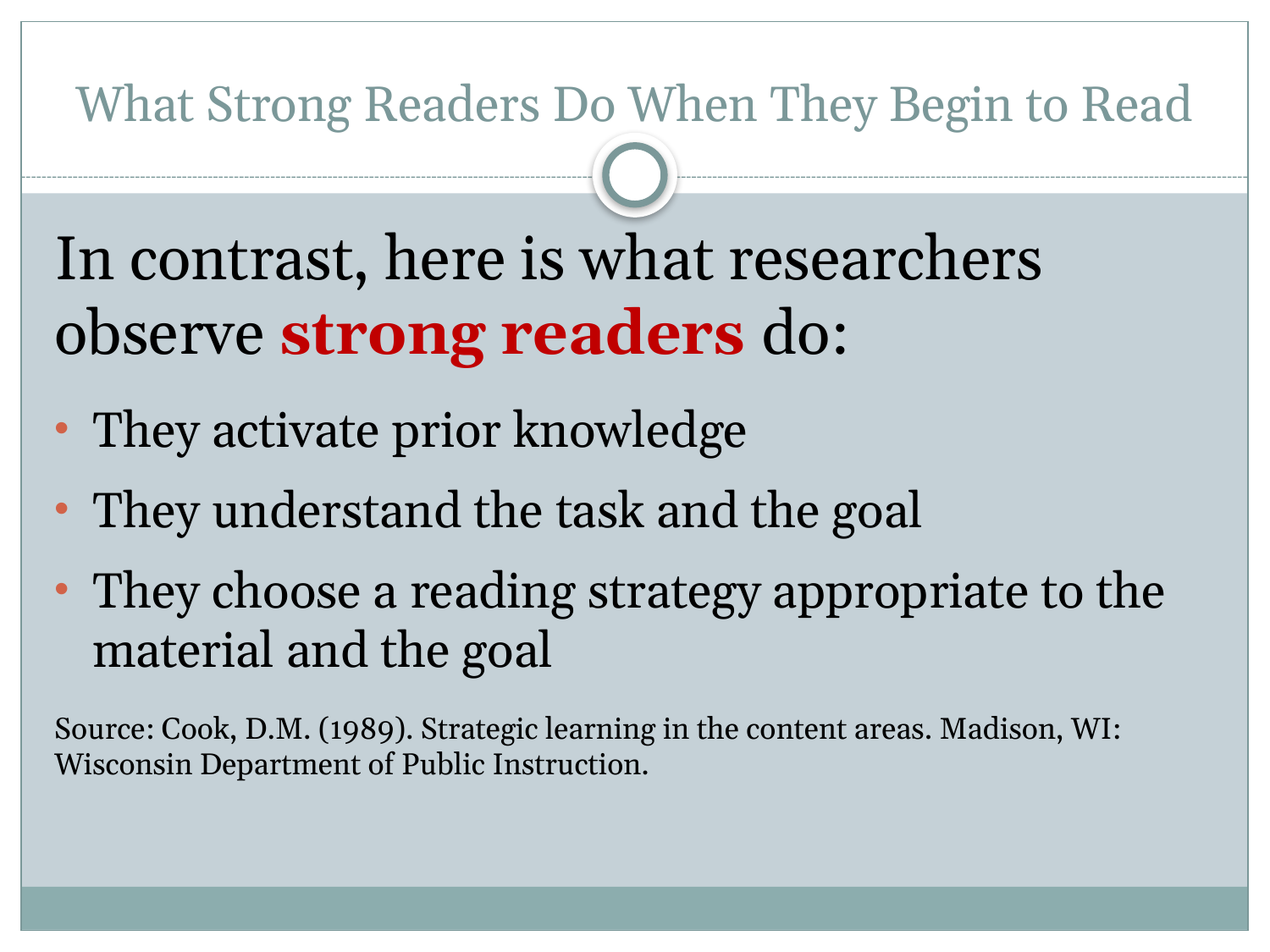

# What Strong Readers Do When They Begin to Read
In contrast, here is what researchers observe strong readers do:
They activate prior knowledge
They understand the task and the goal
They choose a reading strategy appropriate to the material and the goal
Source: Cook, D.M. (1989). Strategic learning in the content areas. Madison, WI: Wisconsin Department of Public Instruction.